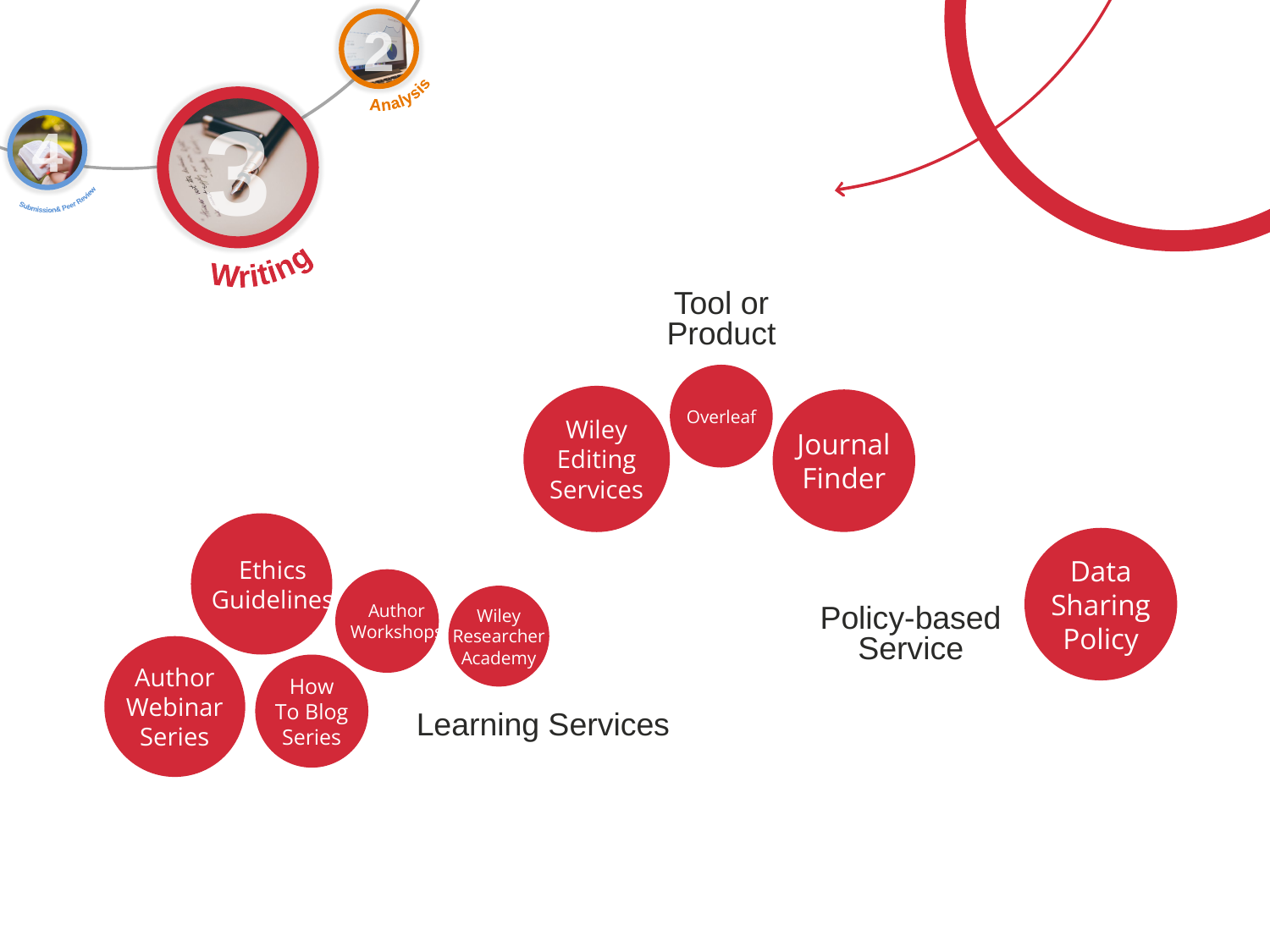

Analysis
2
Writing
3
Submission
& Peer Review
4
Tool or
Product
Overleaf
Wiley
Editing
Services
Journal
Finder
Ethics
Guidelines
Data
Sharing
Policy
Author
Workshops
Wiley
Researcher
Academy
Policy-based
Service
Author
Webinar
Series
How
To Blog
Series
Learning Services